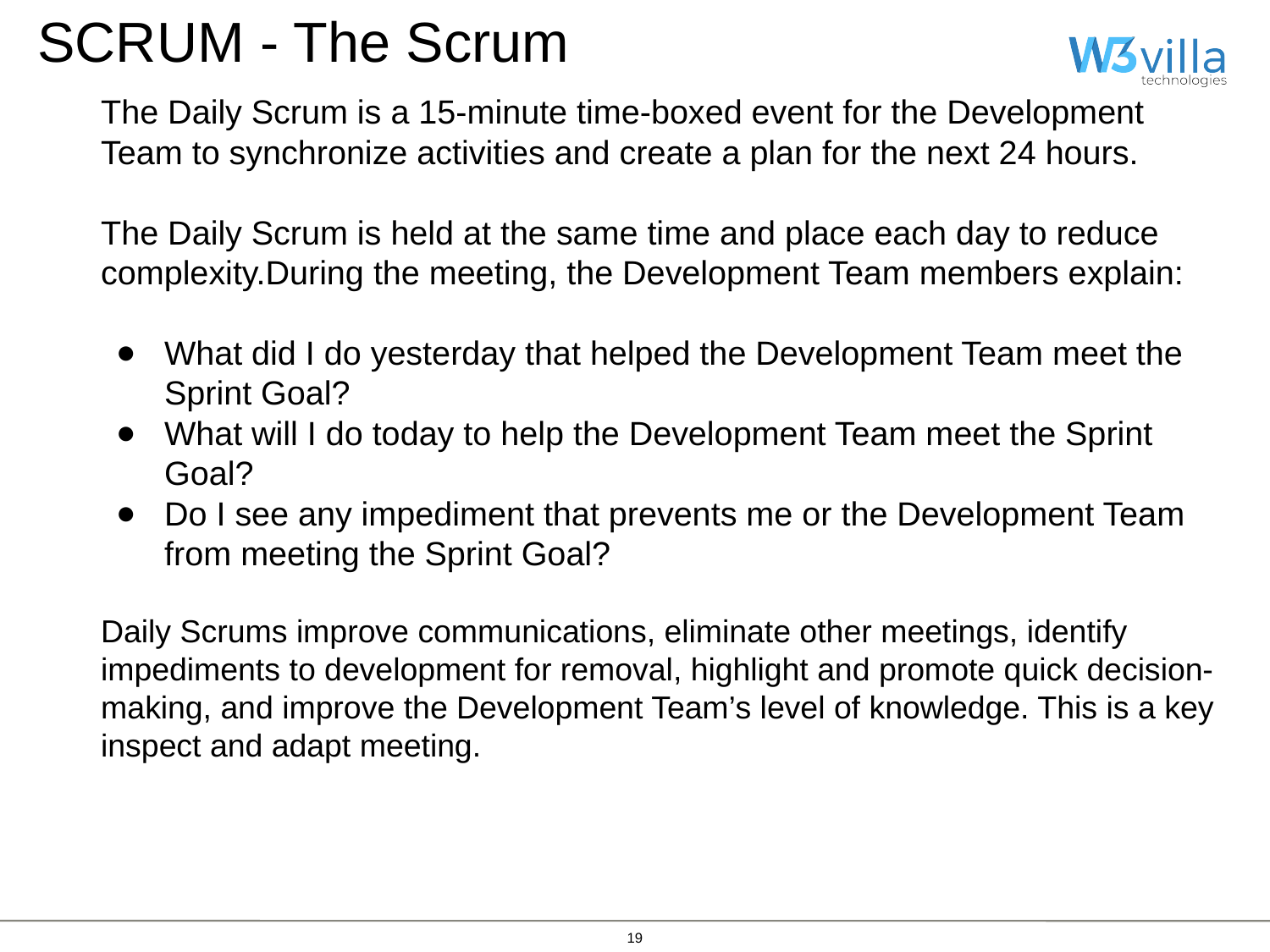

SCRUM - The Scrum
The Daily Scrum is a 15-minute time-boxed event for the Development Team to synchronize activities and create a plan for the next 24 hours.

The Daily Scrum is held at the same time and place each day to reduce complexity.During the meeting, the Development Team members explain:

What did I do yesterday that helped the Development Team meet the Sprint Goal?
What will I do today to help the Development Team meet the Sprint Goal?
Do I see any impediment that prevents me or the Development Team from meeting the Sprint Goal?

Daily Scrums improve communications, eliminate other meetings, identify impediments to development for removal, highlight and promote quick decision-making, and improve the Development Team’s level of knowledge. This is a key inspect and adapt meeting.